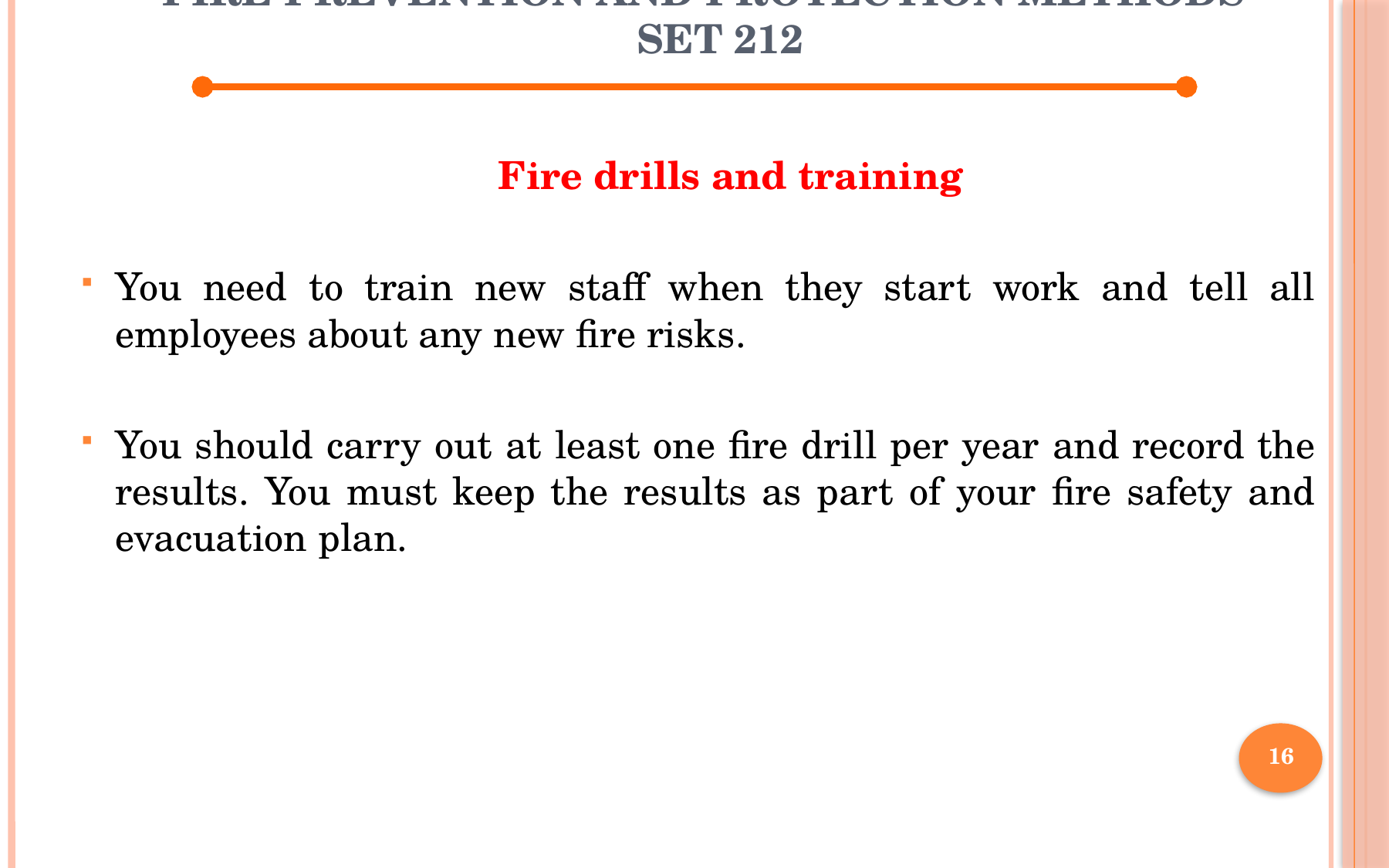

# Fire Prevention and Protection Methods –SET 212
       Fire drills and training

You need to train new staff when they start work and tell all employees about any new fire risks.

You should carry out at least one fire drill per year and record the results. You must keep the results as part of your fire safety and evacuation plan.
16